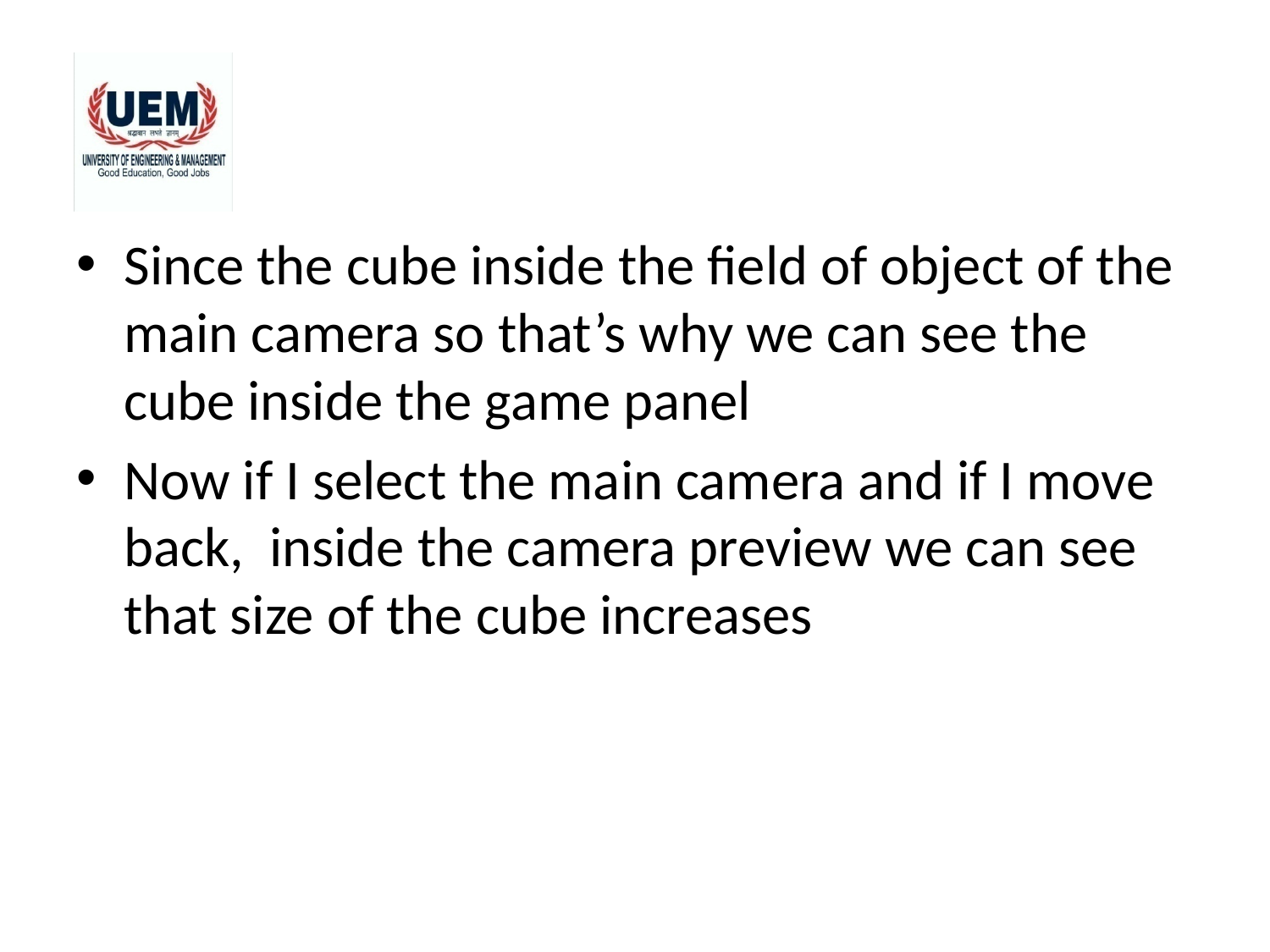

#
Since the cube inside the field of object of the main camera so that’s why we can see the cube inside the game panel
Now if I select the main camera and if I move back,  inside the camera preview we can see that size of the cube increases